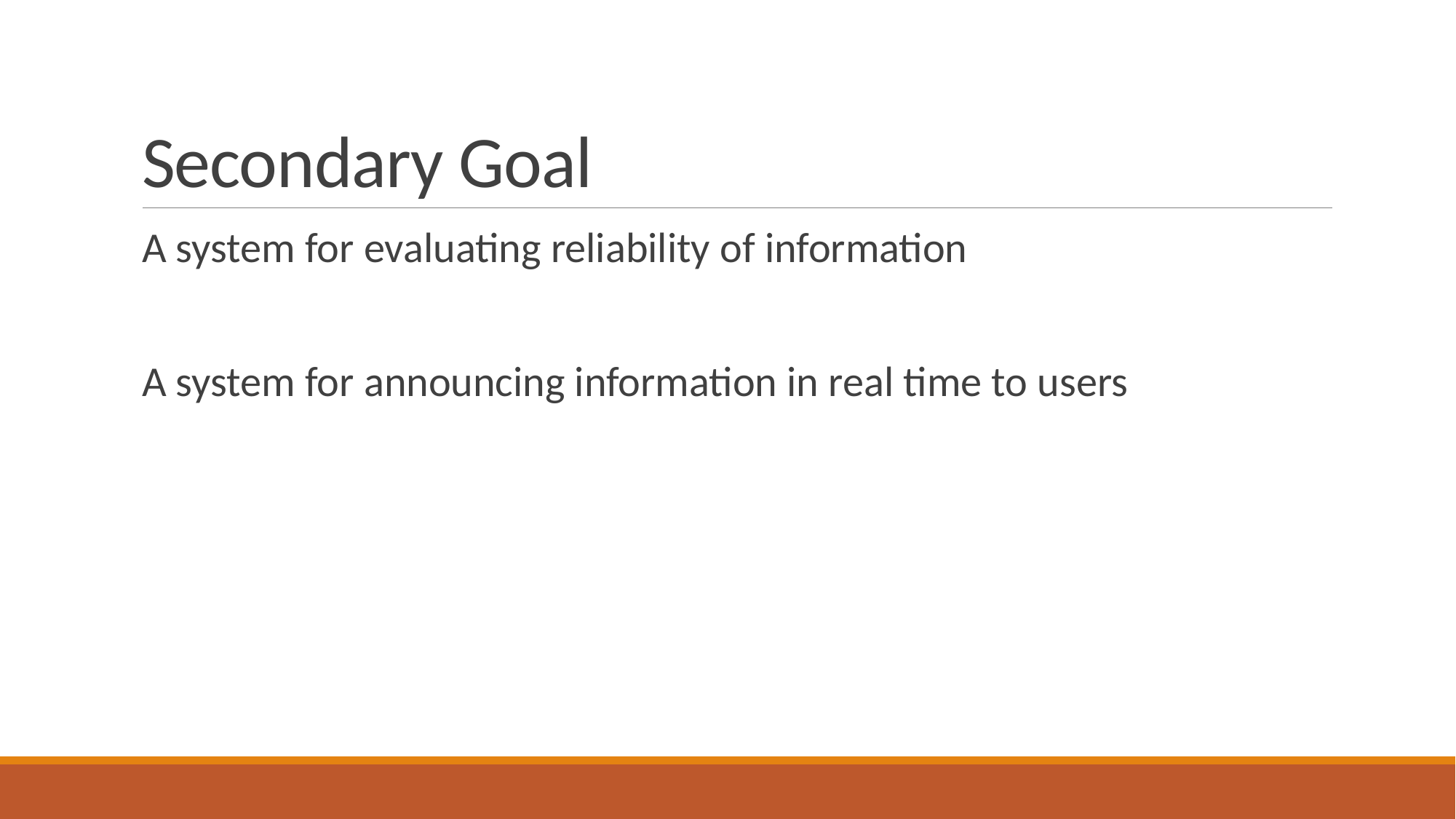

# Secondary Goal
A system for evaluating reliability of information

A system for announcing information in real time to users